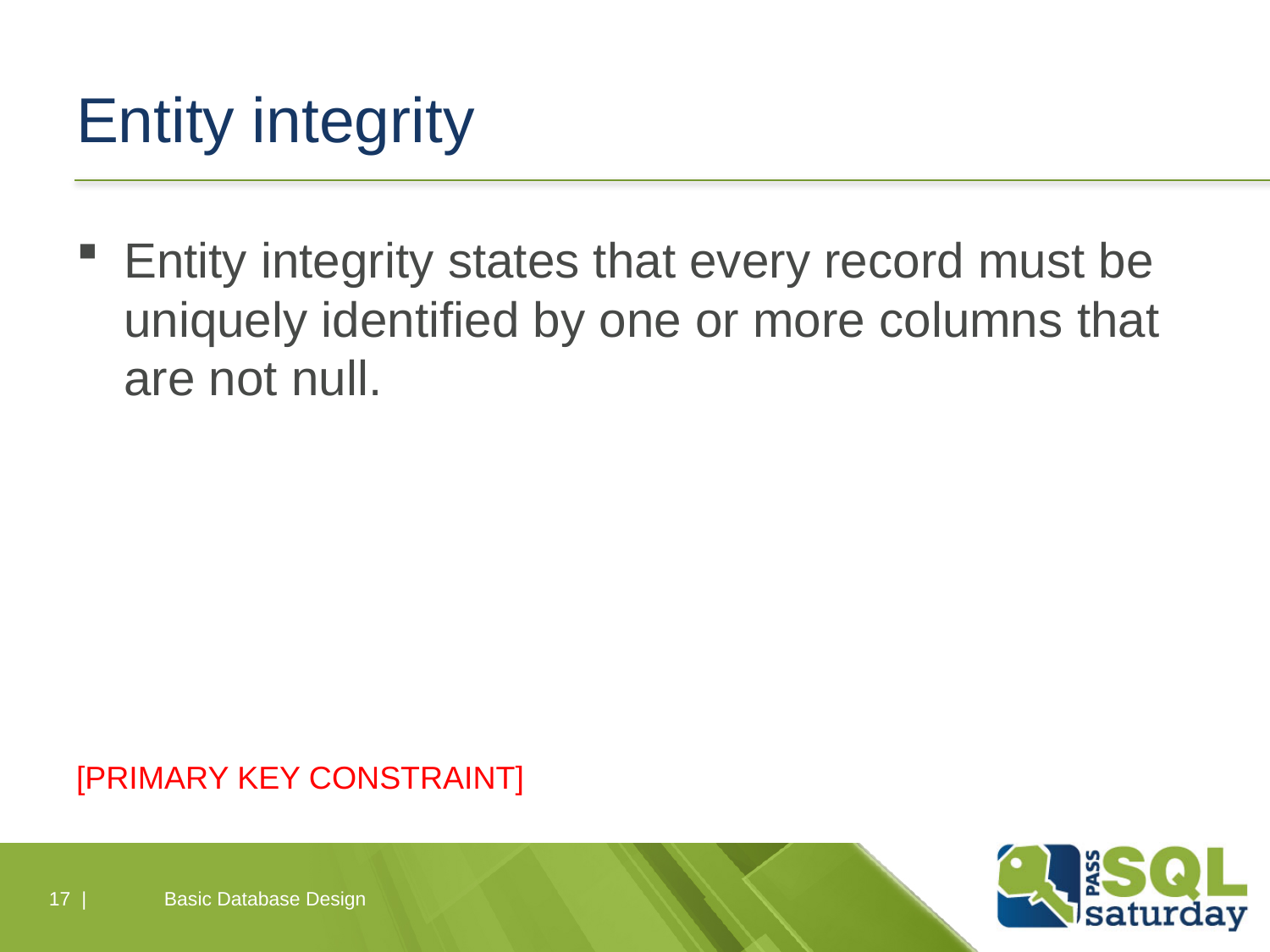

# Entity integrity
Entity integrity states that every record must be uniquely identified by one or more columns that are not null.

[PRIMARY KEY CONSTRAINT]

Basic Database Design
17  |